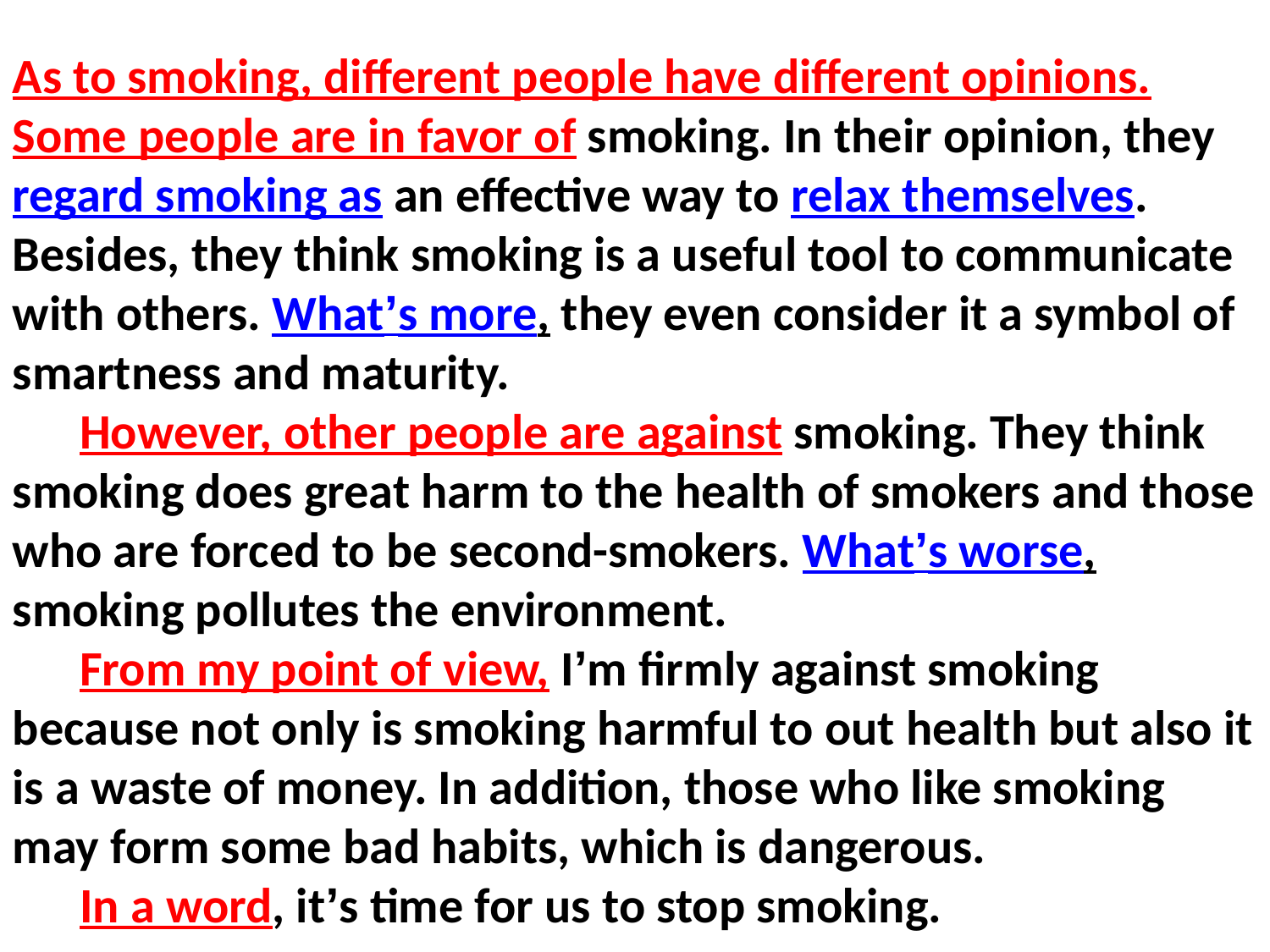

As to smoking, different people have different opinions. Some people are in favor of smoking. In their opinion, they regard smoking as an effective way to relax themselves. Besides, they think smoking is a useful tool to communicate with others. What’s more, they even consider it a symbol of smartness and maturity.
      However, other people are against smoking. They think smoking does great harm to the health of smokers and those who are forced to be second-smokers. What’s worse, smoking pollutes the environment.
      From my point of view, I’m firmly against smoking because not only is smoking harmful to out health but also it is a waste of money. In addition, those who like smoking may form some bad habits, which is dangerous.
      In a word, it’s time for us to stop smoking.